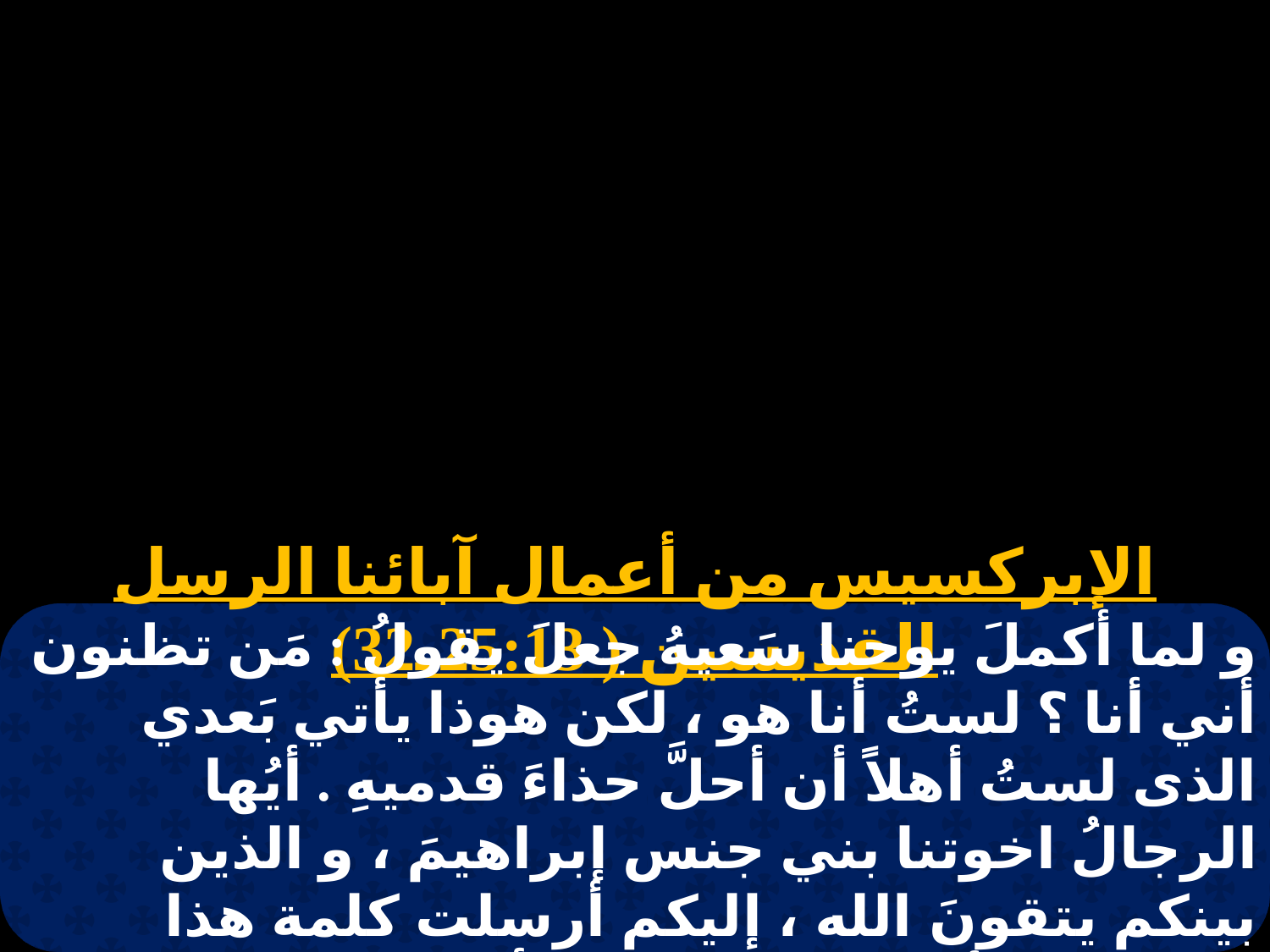

الإبركسيس من أعمال آبائنا الرسل القديسين ( 25:13ـ32)
و لما أكملَ يوحنا سَعيهُ جعلَ يقولُ : مَن تظنون أني أنا ؟ لستُ أنا هو ، لكن هوذا يأتي بَعدي الذى لستُ أهلاً أن أحلَّ حذاءَ قدميهِ . أيُها الرجالُ اخوتنا بني جنس إبراهيمَ ، و الذين بينكم يتقونَ الله ، إليكم أرسلت كلمة هذا الخلاص . لأن الساكنين في أورشليمَ و رؤساءهمُ لم يعرفوا هذا . و أقوالُ الأنبياءِ التى تقرأ في كل سبتٍ تمموها إذ حكموا عليه.